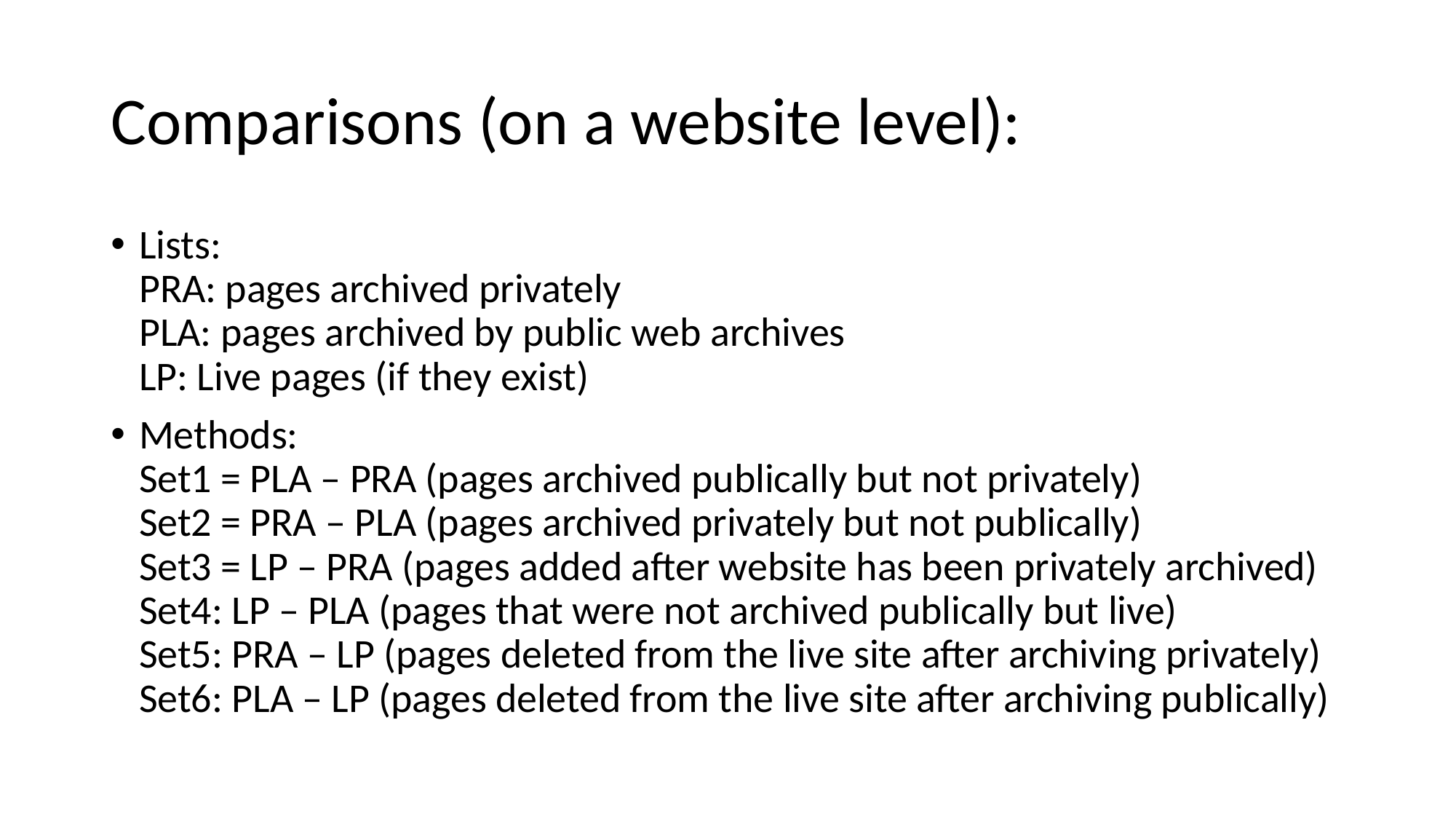

# Comparisons (on a website level):
Lists:
PRA: pages archived privately
PLA: pages archived by public web archives
LP: Live pages (if they exist)
Methods:
Set1 = PLA – PRA (pages archived publically but not privately)
Set2 = PRA – PLA (pages archived privately but not publically)
Set3 = LP – PRA (pages added after website has been privately archived)
Set4: LP – PLA (pages that were not archived publically but live)
Set5: PRA – LP (pages deleted from the live site after archiving privately)
Set6: PLA – LP (pages deleted from the live site after archiving publically)